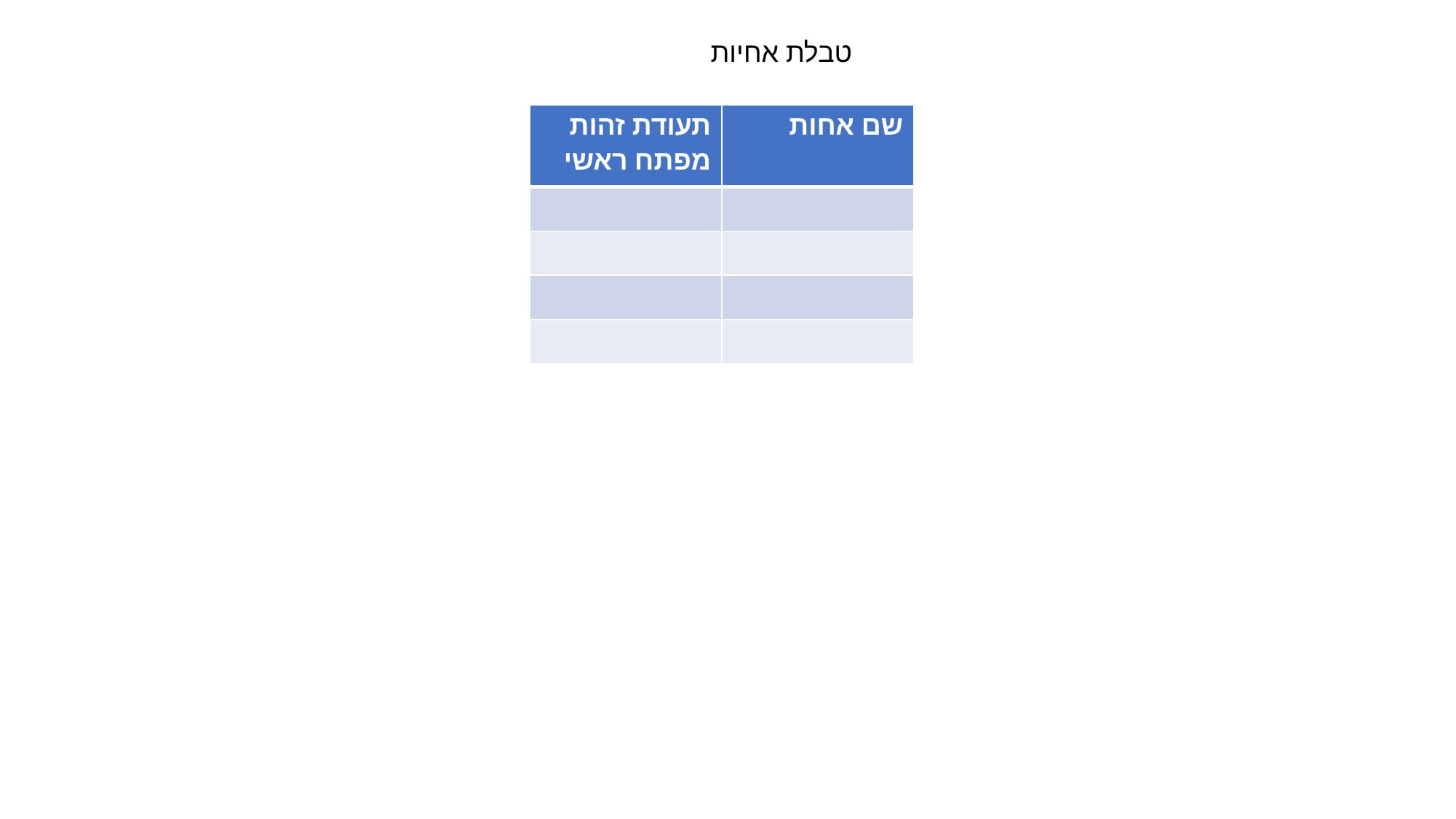

טבלת אחיות
| תעודת זהות מפתח ראשי | שם אחות |
| --- | --- |
|  |  |
|  |  |
|  |  |
|  |  |